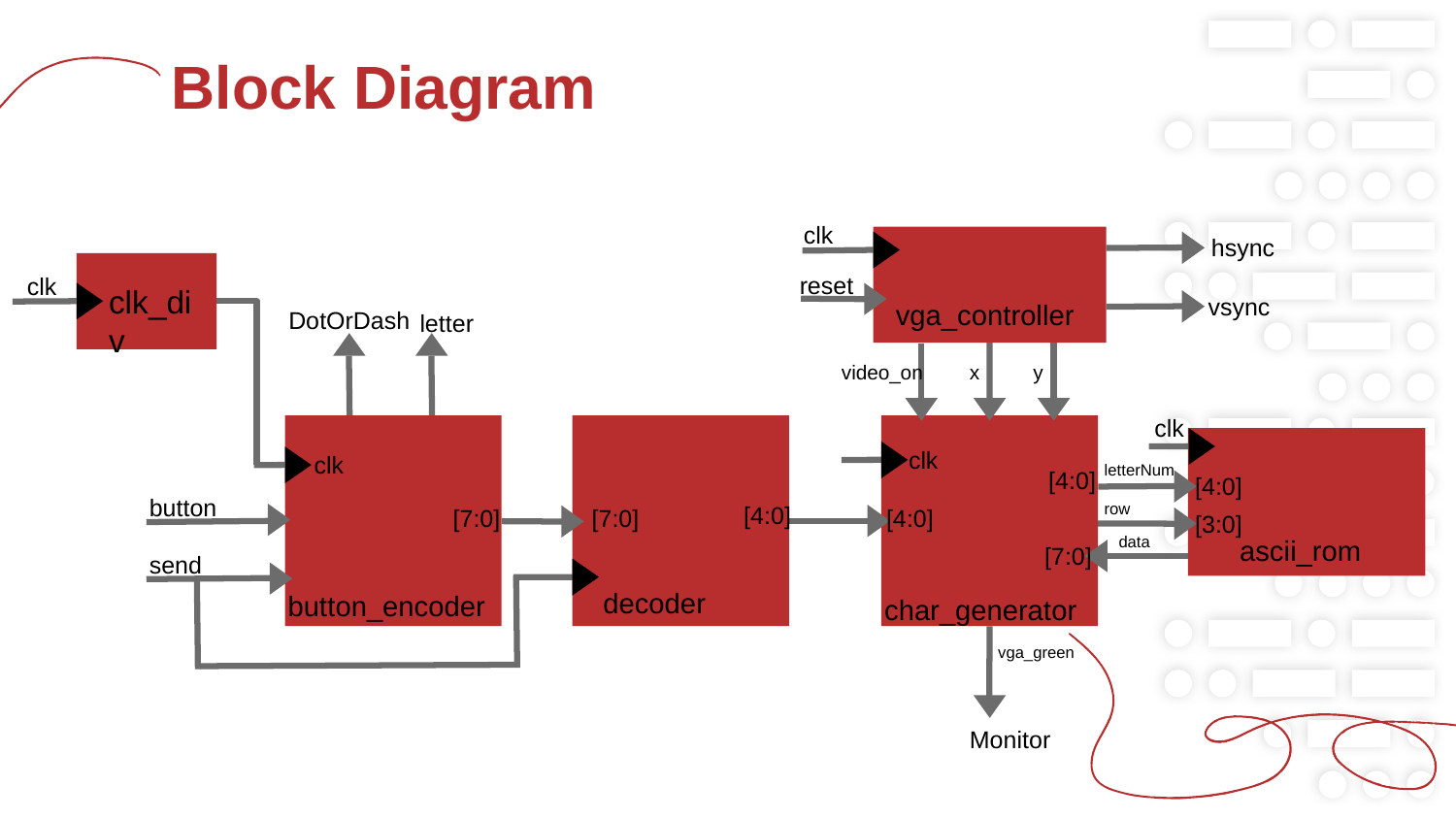

Block Diagram
clk
hsync

reset
clk
clk_div
vsync
vga_controller

DotOrDash
letter

video_on
x
y

clk

clk

clk

letterNum
[4:0]

[4:0]

button
[4:0]
[4:0]
row
[7:0]
[7:0]
[3:0]

ascii_rom
data
[7:0]
send

decoder
button_encoder
char_generator
vga_green

Monitor